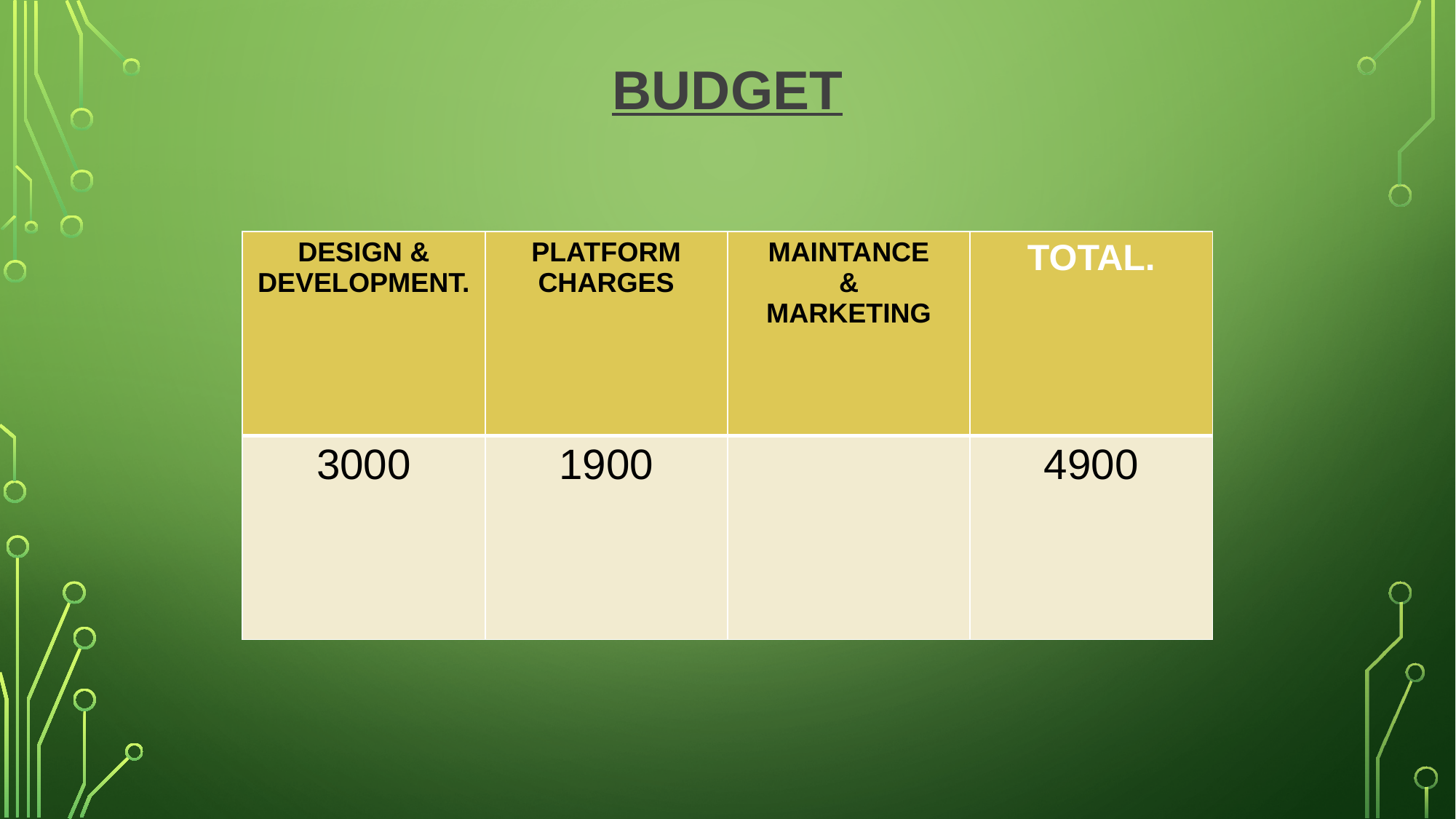

# BUDGET
| DESIGN & DEVELOPMENT. | PLATFORM CHARGES | MAINTANCE & MARKETING | TOTAL. |
| --- | --- | --- | --- |
| 3000 | 1900 |  | 4900 |